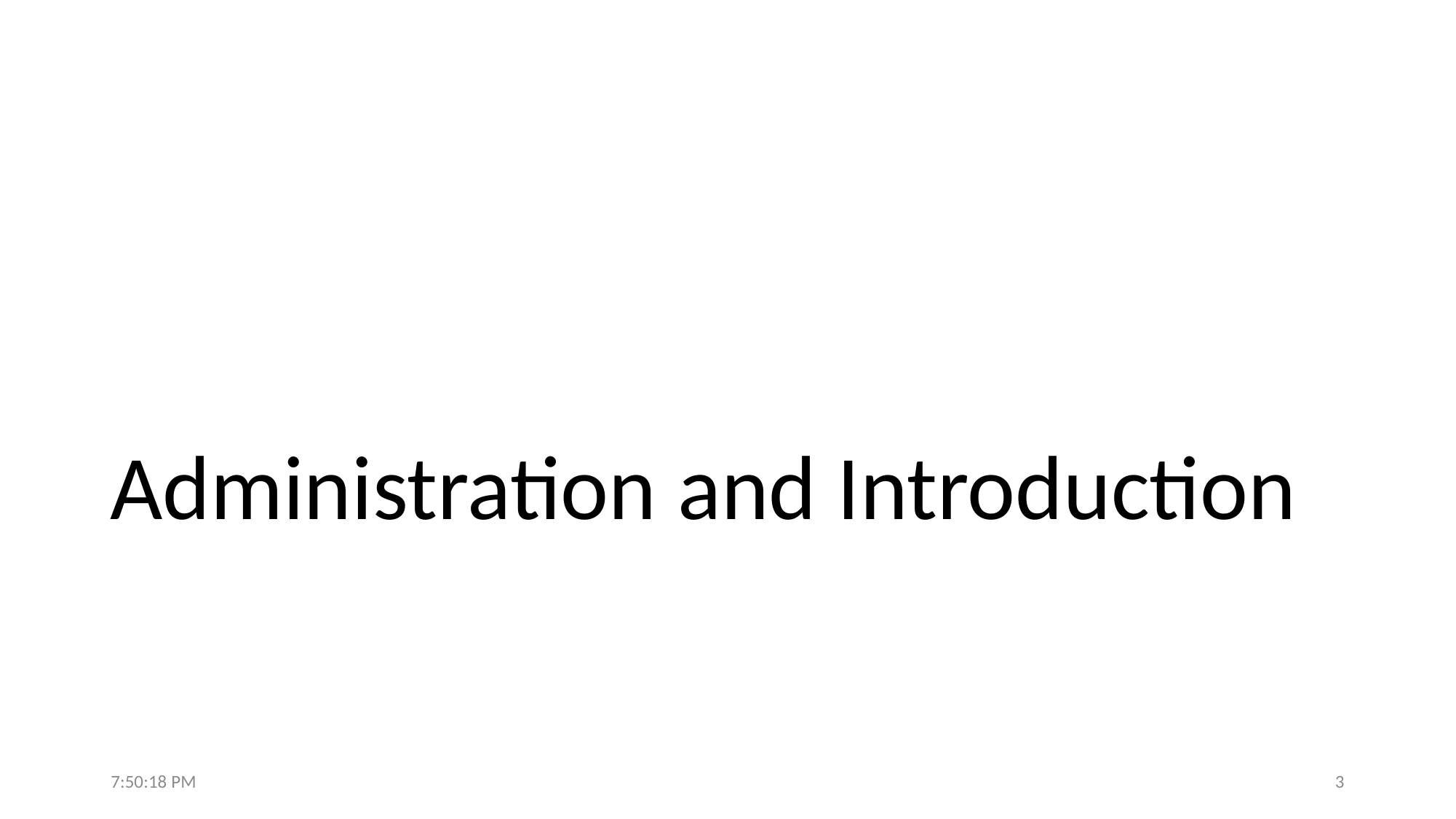

# Administration and Introduction

7:50:18 PM
3